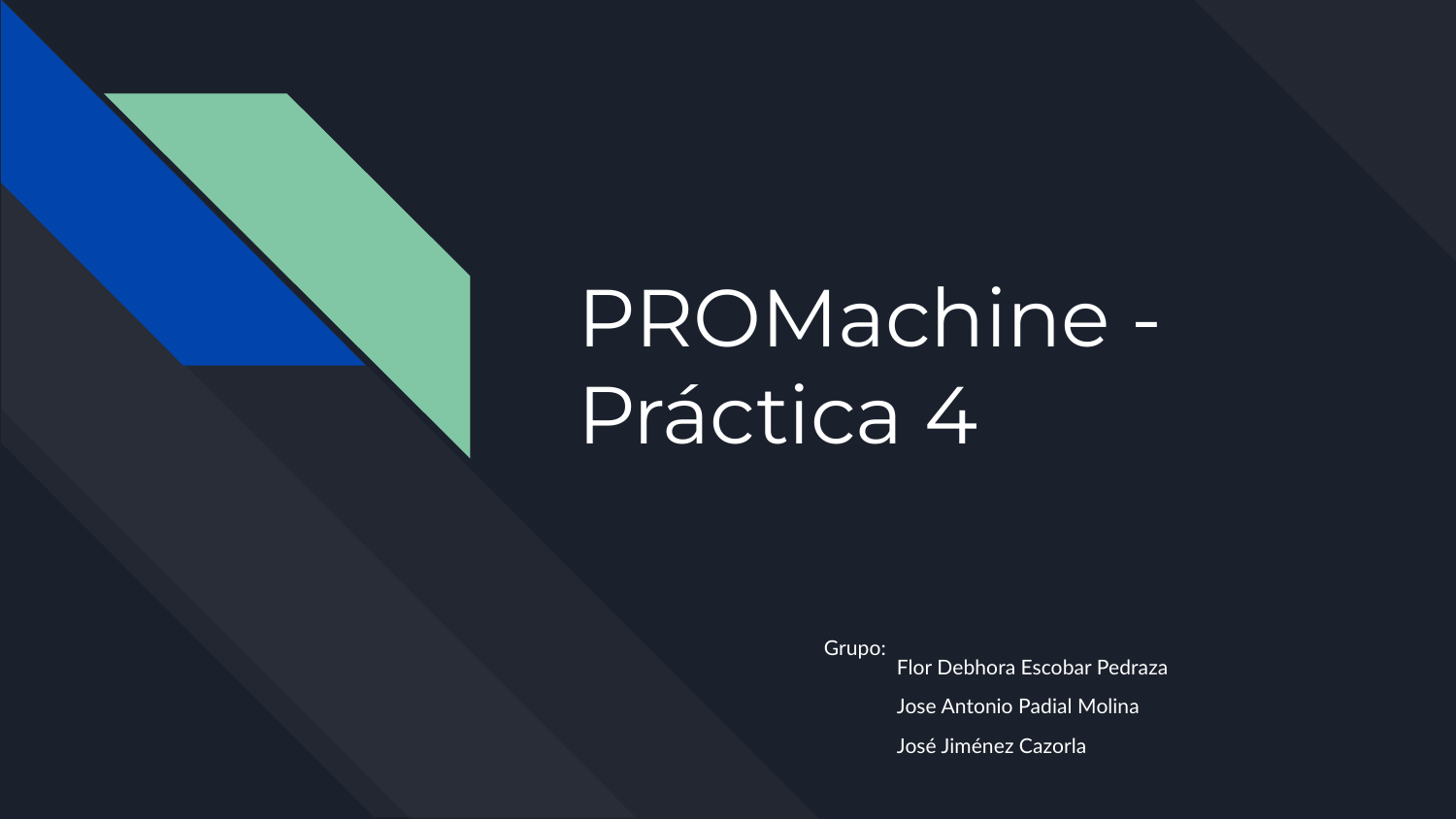

# PROMachine -
Práctica 4
Grupo:
Flor Debhora Escobar Pedraza

Jose Antonio Padial Molina

José Jiménez Cazorla